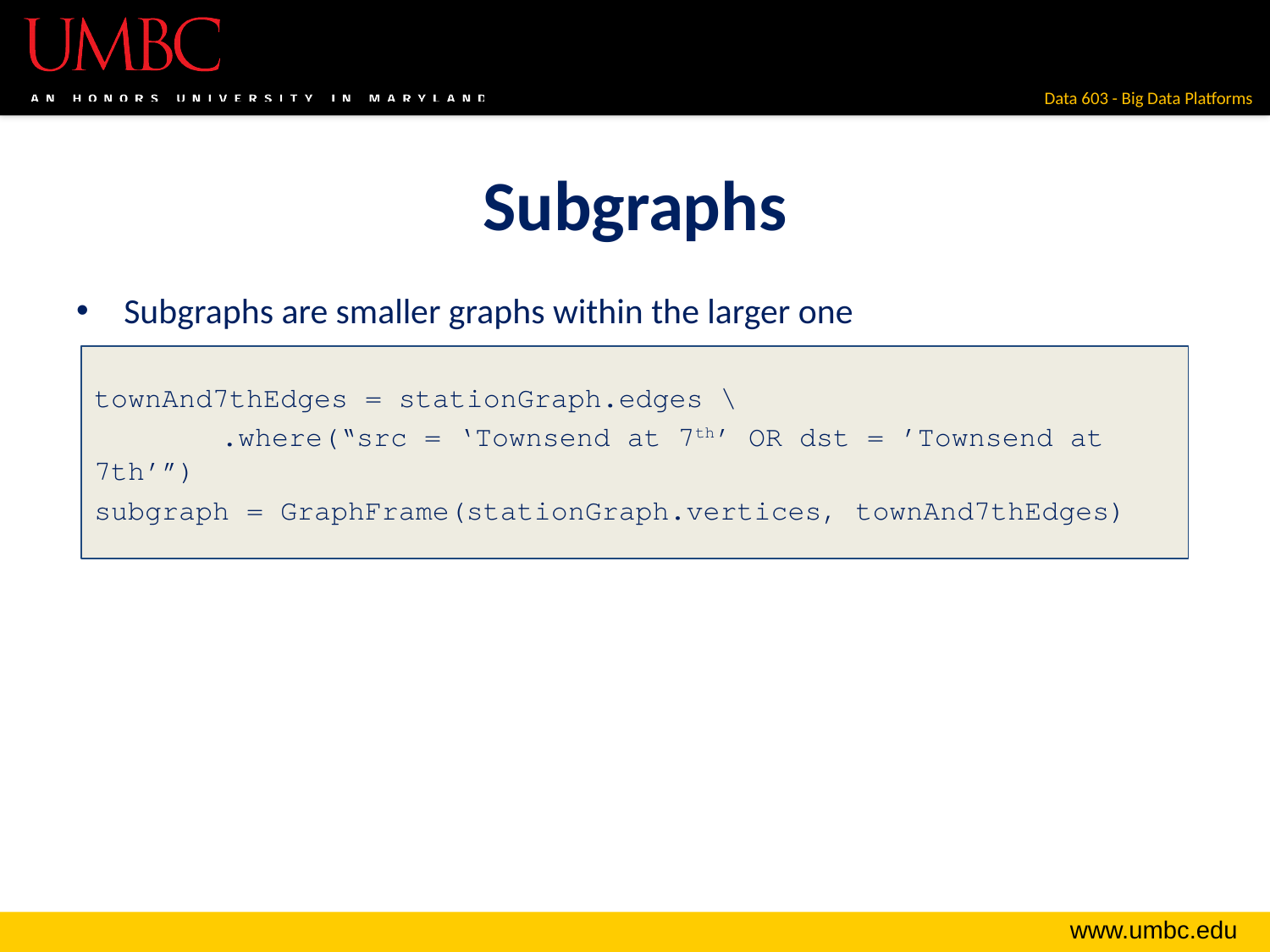

# Subgraphs
Subgraphs are smaller graphs within the larger one

townAnd7thEdges = stationGraph.edges \
	.where(“src = ‘Townsend at 7th’ OR dst = ’Townsend at 7th’”)
subgraph = GraphFrame(stationGraph.vertices, townAnd7thEdges)